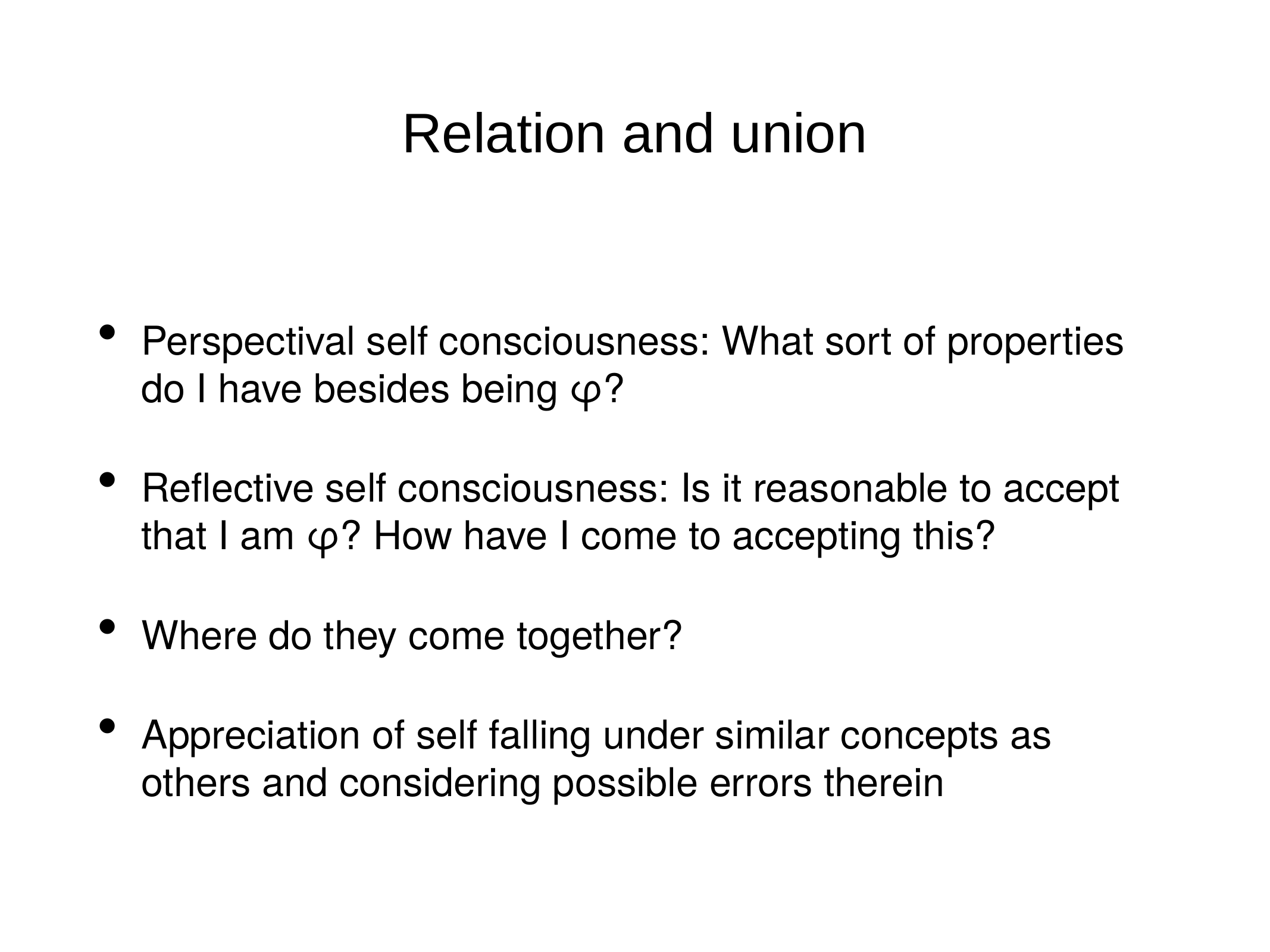

# Relation and union
Perspectival self consciousness: What sort of properties do I have besides being φ?
Reflective self consciousness: Is it reasonable to accept that I am φ? How have I come to accepting this?
Where do they come together?
Appreciation of self falling under similar concepts as others and considering possible errors therein